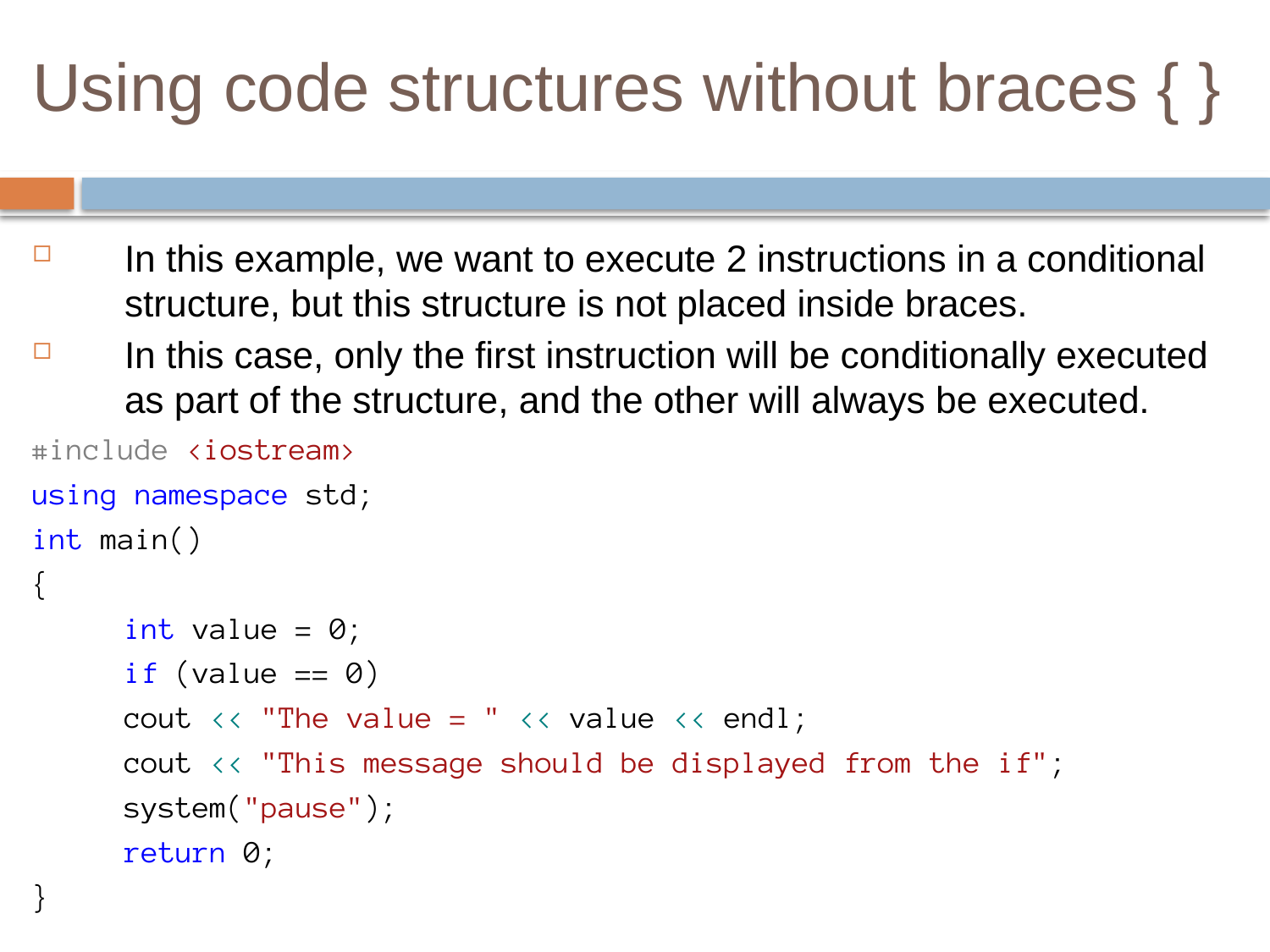

Using code structures without braces { }
In this example, we want to execute 2 instructions in a conditional structure, but this structure is not placed inside braces.
In this case, only the first instruction will be conditionally executed as part of the structure, and the other will always be executed.
#include <iostream>
using namespace std;
int main()
{
	int value = 0;
	if (value == 0)
		cout << "The value = " << value << endl;
		cout << "This message should be displayed from the if";
	system("pause");
	return 0;
}